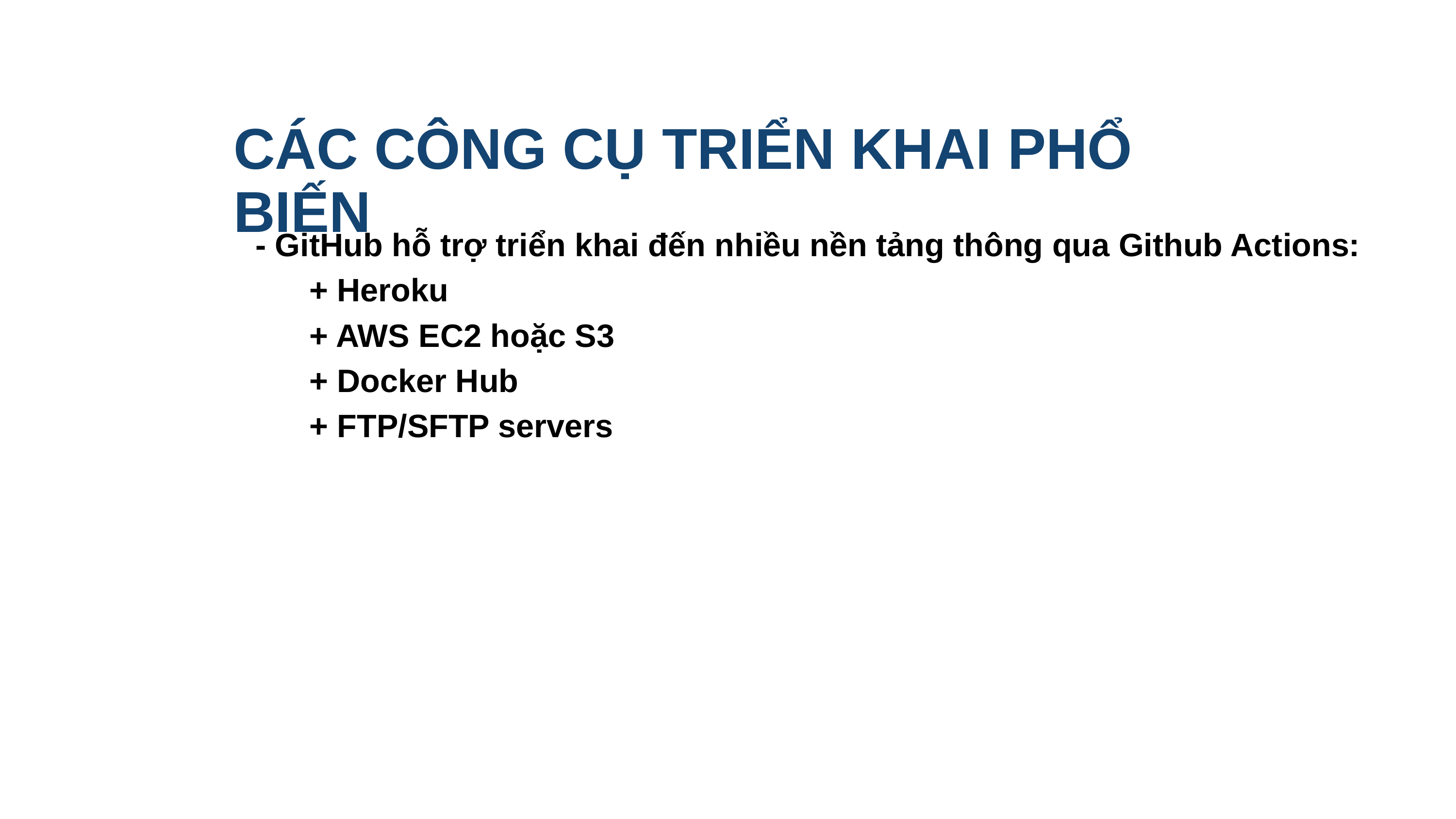

CÁC CÔNG CỤ TRIỂN KHAI PHỔ BIẾN
- GitHub hỗ trợ triển khai đến nhiều nền tảng thông qua Github Actions:
      + Heroku
      + AWS EC2 hoặc S3
      + Docker Hub
      + FTP/SFTP servers